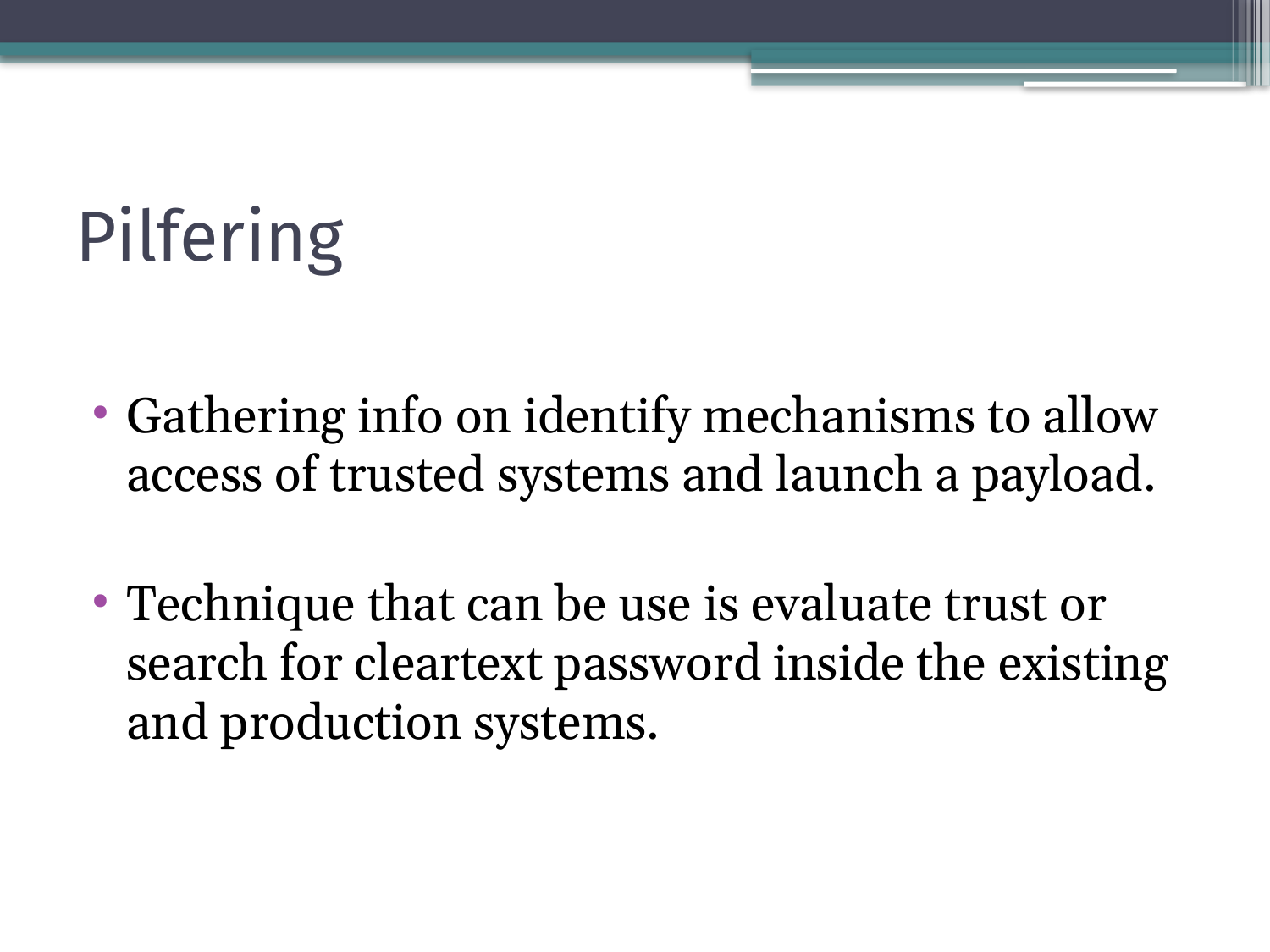

# Pilfering

Gathering info on identify mechanisms to allow access of trusted systems and launch a payload.

Technique that can be use is evaluate trust or search for cleartext password inside the existing and production systems.